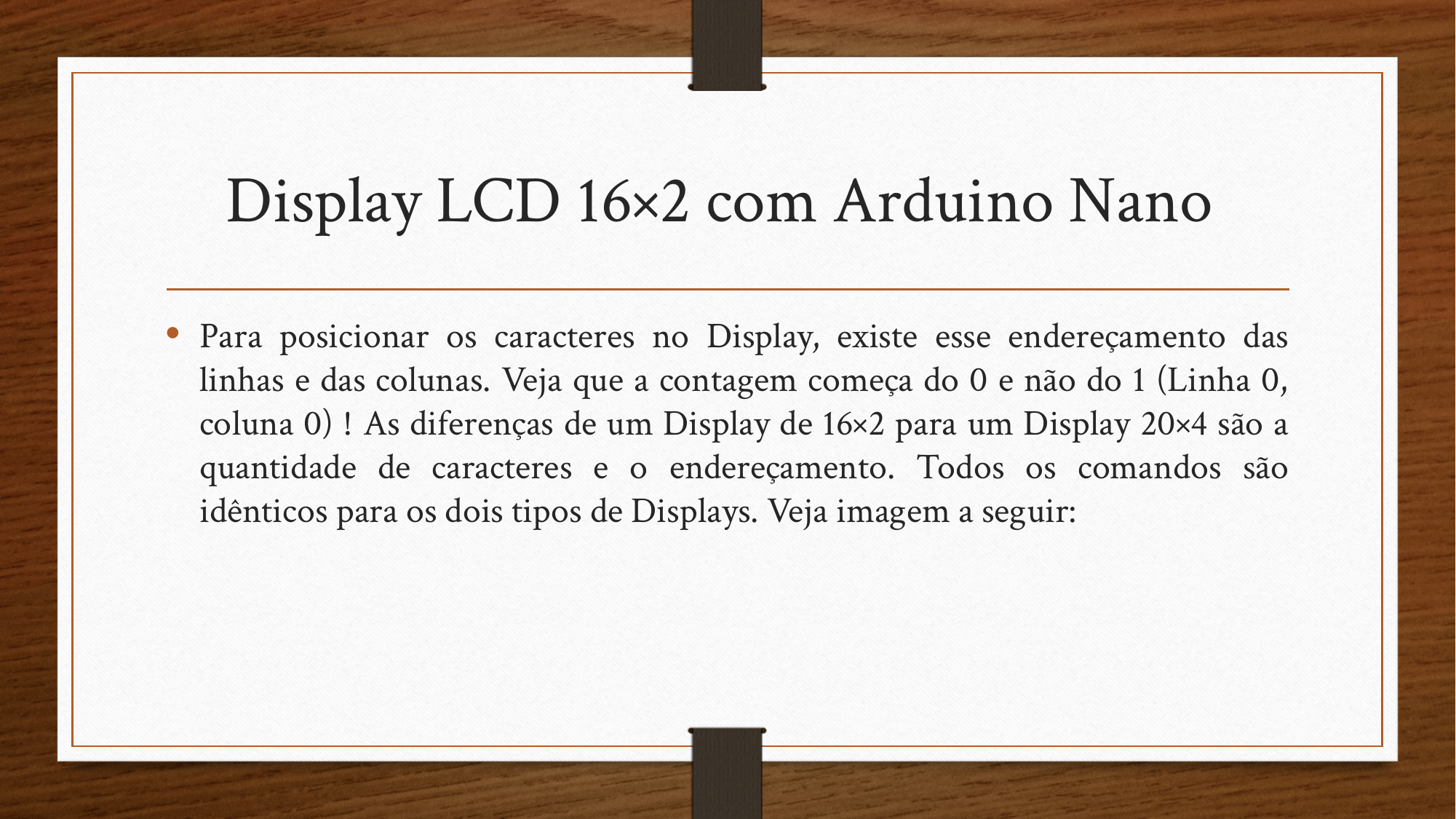

# Display LCD 16×2 com Arduino Nano
Para posicionar os caracteres no Display, existe esse endereçamento das linhas e das colunas. Veja que a contagem começa do 0 e não do 1 (Linha 0, coluna 0) ! As diferenças de um Display de 16×2 para um Display 20×4 são a quantidade de caracteres e o endereçamento. Todos os comandos são idênticos para os dois tipos de Displays. Veja imagem a seguir: